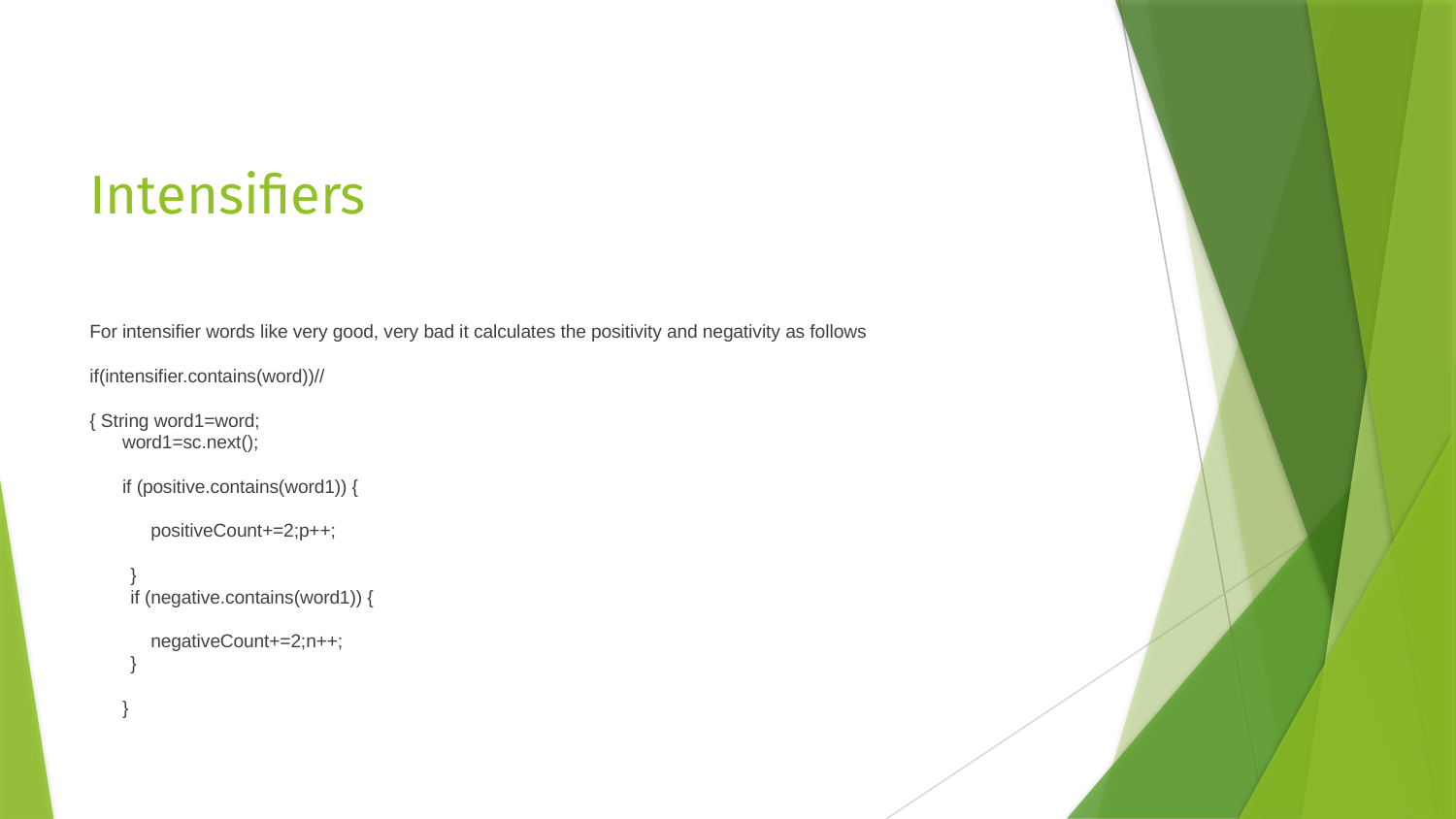

# Intensifiers
For intensifier words like very good, very bad it calculates the positivity and negativity as follows

if(intensifier.contains(word))//

{ String word1=word;
			word1=sc.next();

		if (positive.contains(word1)) {

            positiveCount+=2;p++;

        }
        if (negative.contains(word1)) {

            negativeCount+=2;n++;
        }

		}